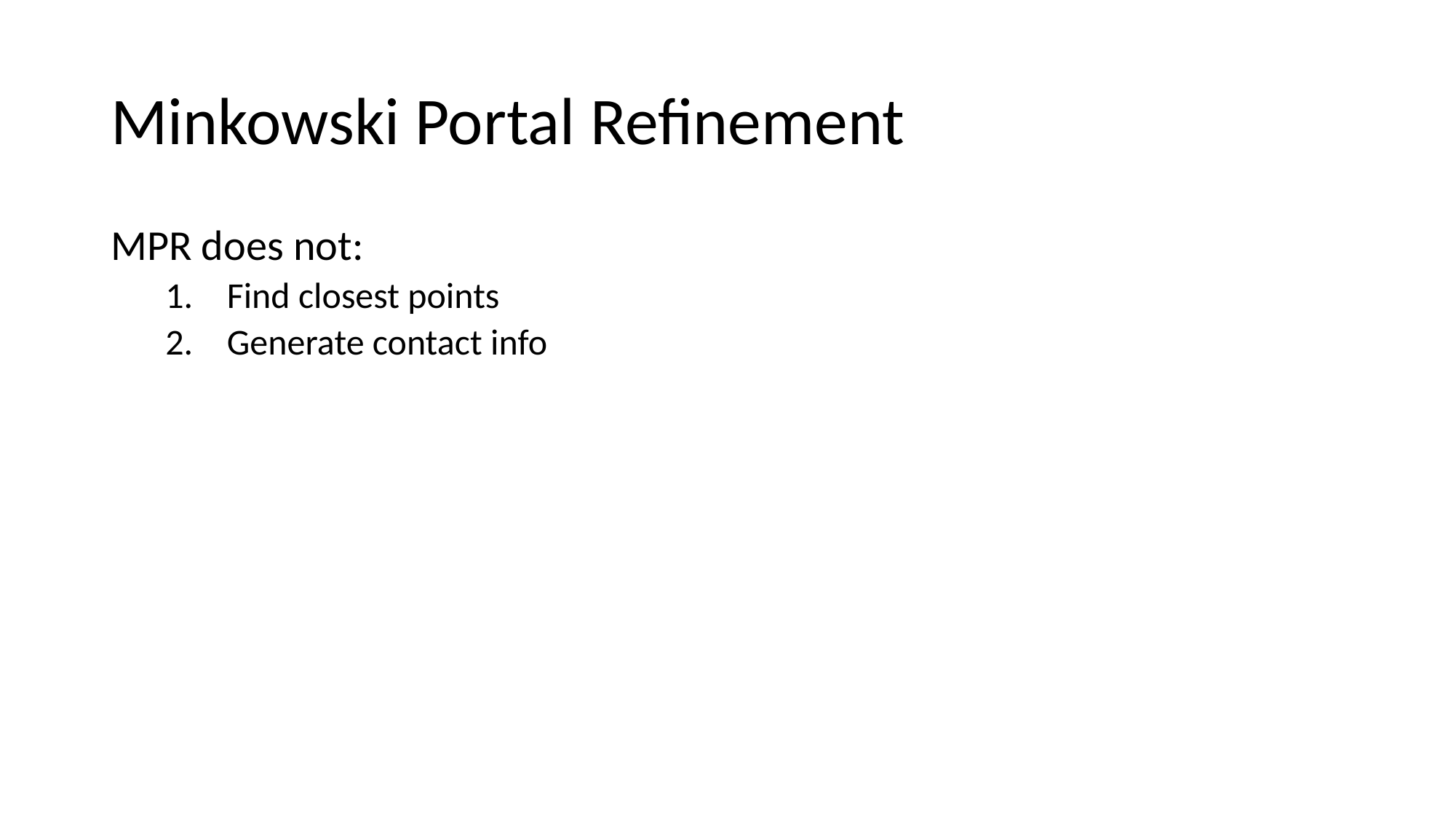

# Minkowski Portal Refinement
MPR does not:
Find closest points
Generate contact info